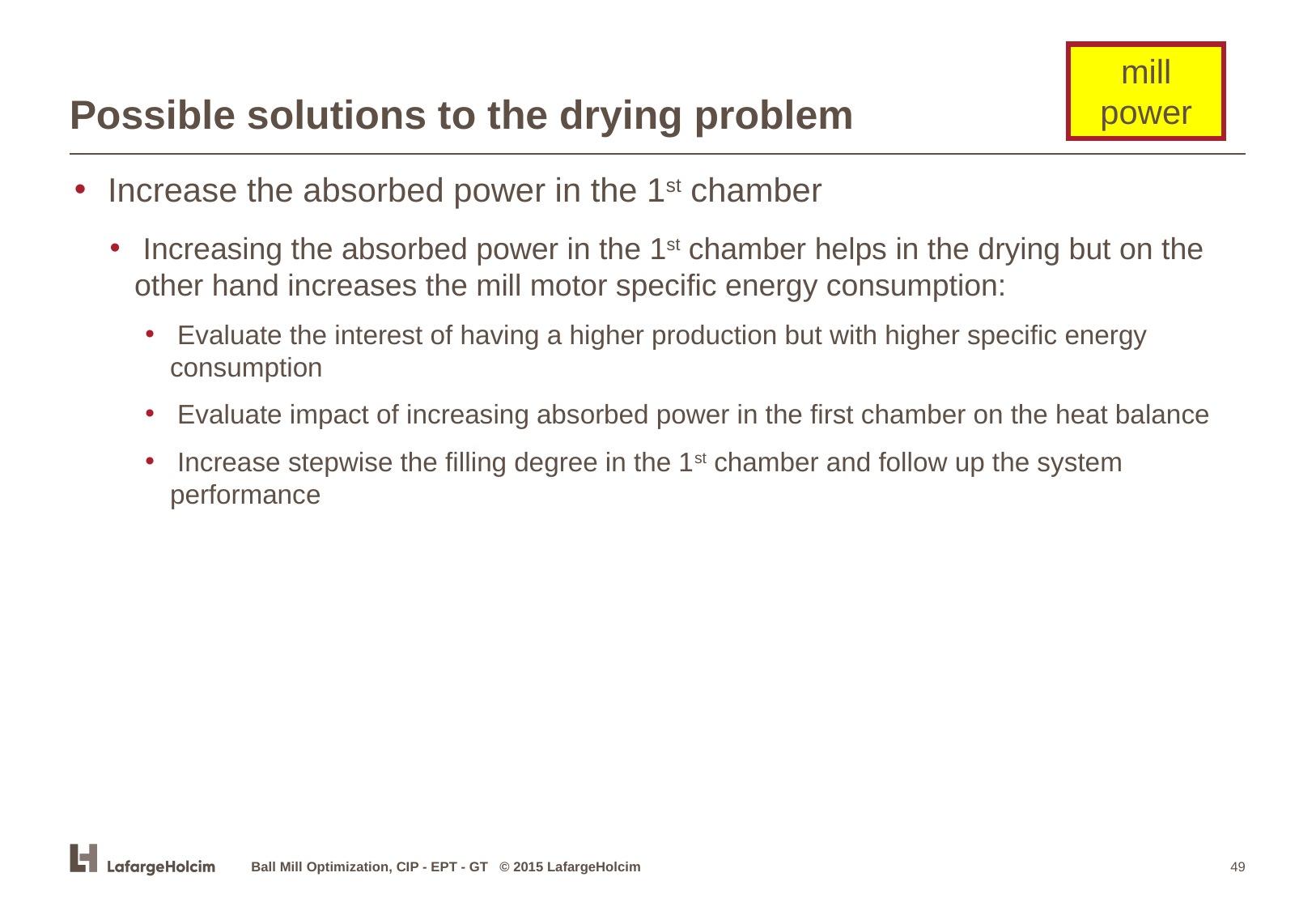

# Possible solutions to the drying problem
mill power
 Increase the absorbed power in the 1st chamber
 Increasing the absorbed power in the 1st chamber helps in the drying but on the other hand increases the mill motor specific energy consumption:
 Evaluate the interest of having a higher production but with higher specific energy consumption
 Evaluate impact of increasing absorbed power in the first chamber on the heat balance
 Increase stepwise the filling degree in the 1st chamber and follow up the system performance

Ball Mill Optimization, CIP - EPT - GT   © 2015 LafargeHolcim
49